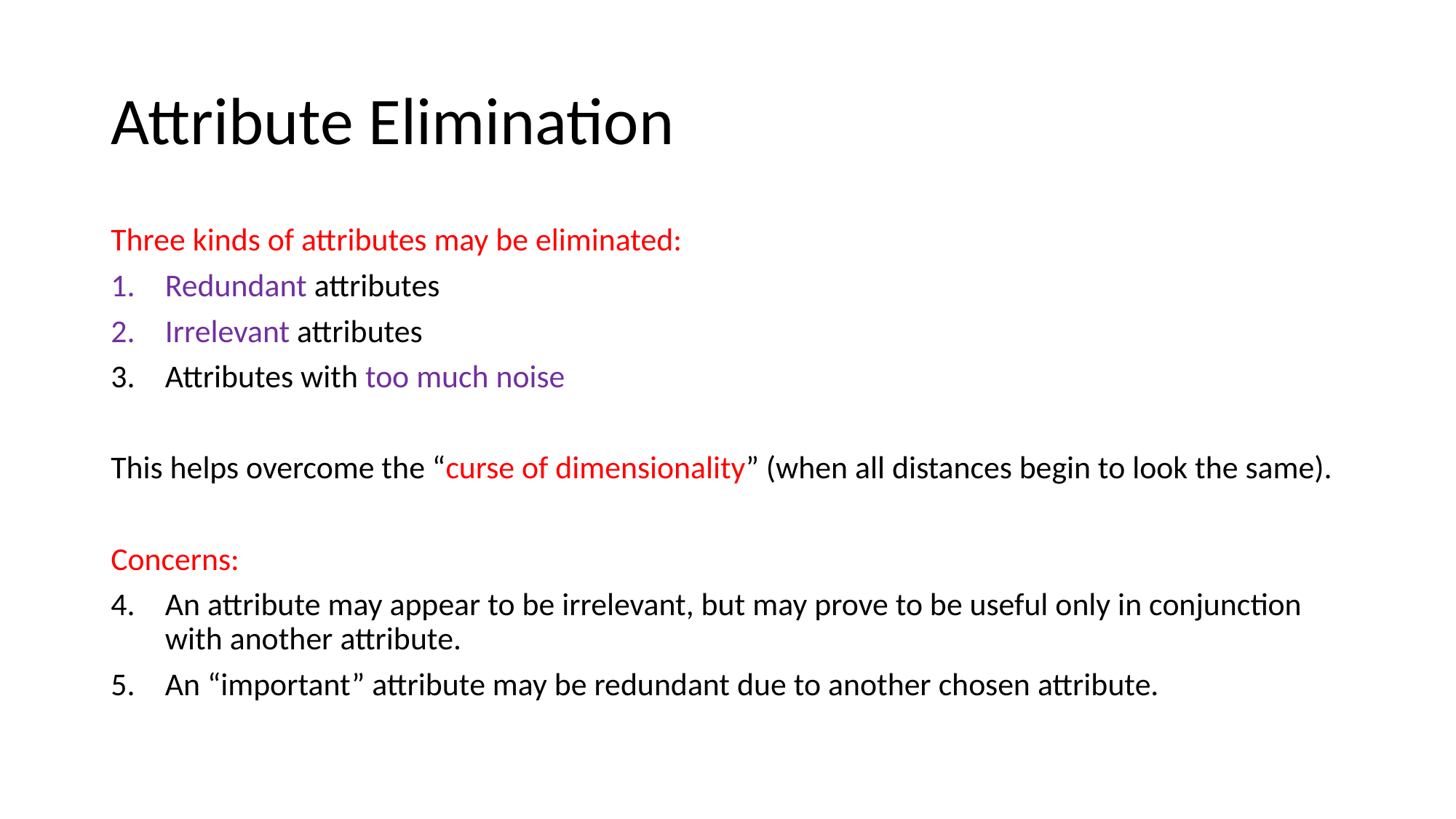

# Attribute Elimination
Three kinds of attributes may be eliminated:
Redundant attributes
Irrelevant attributes
Attributes with too much noise

This helps overcome the “curse of dimensionality” (when all distances begin to look the same).

Concerns:
An attribute may appear to be irrelevant, but may prove to be useful only in conjunction with another attribute.
An “important” attribute may be redundant due to another chosen attribute.